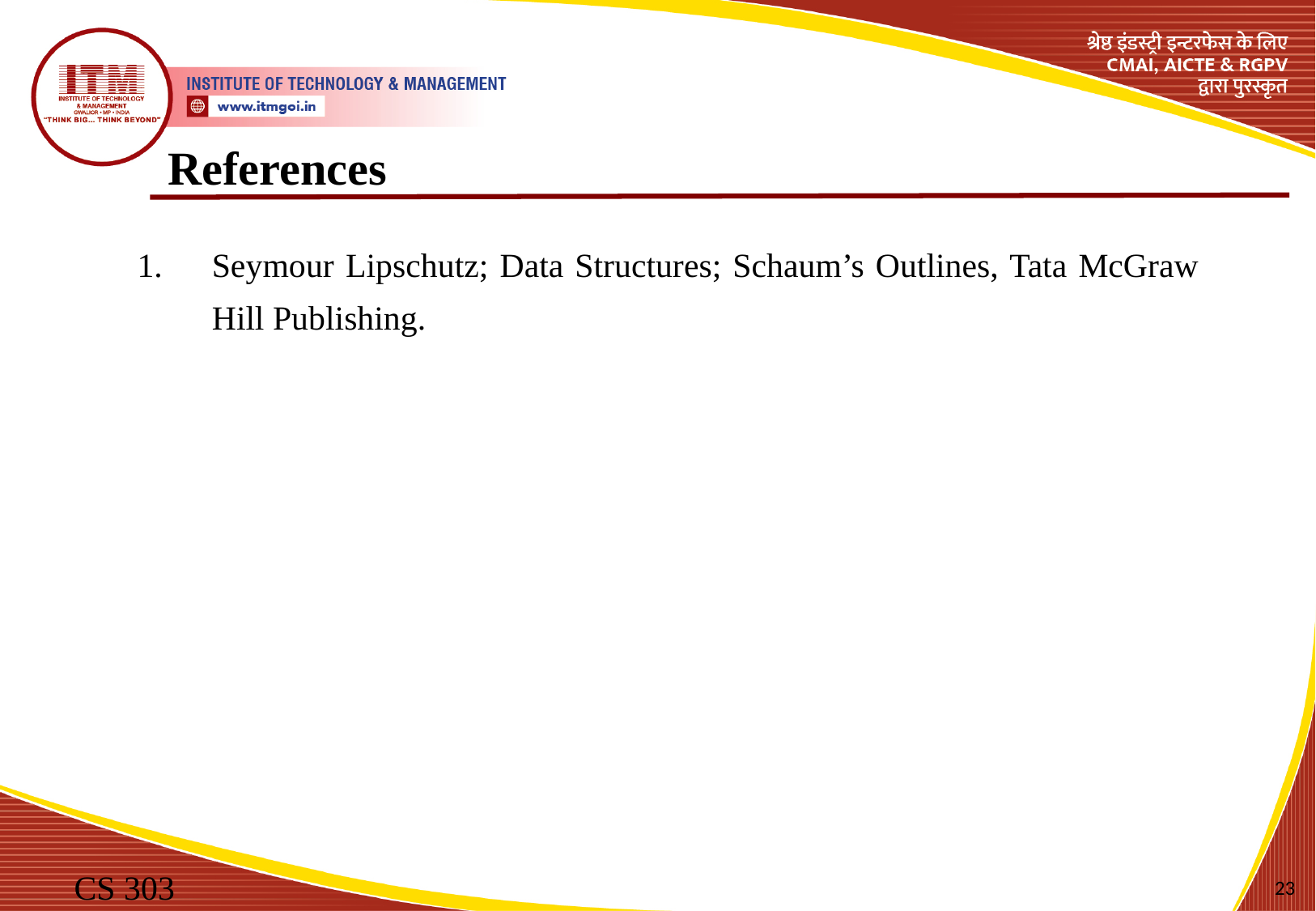

References
Seymour Lipschutz; Data Structures; Schaum’s Outlines, Tata McGraw Hill Publishing.

CS 303
23